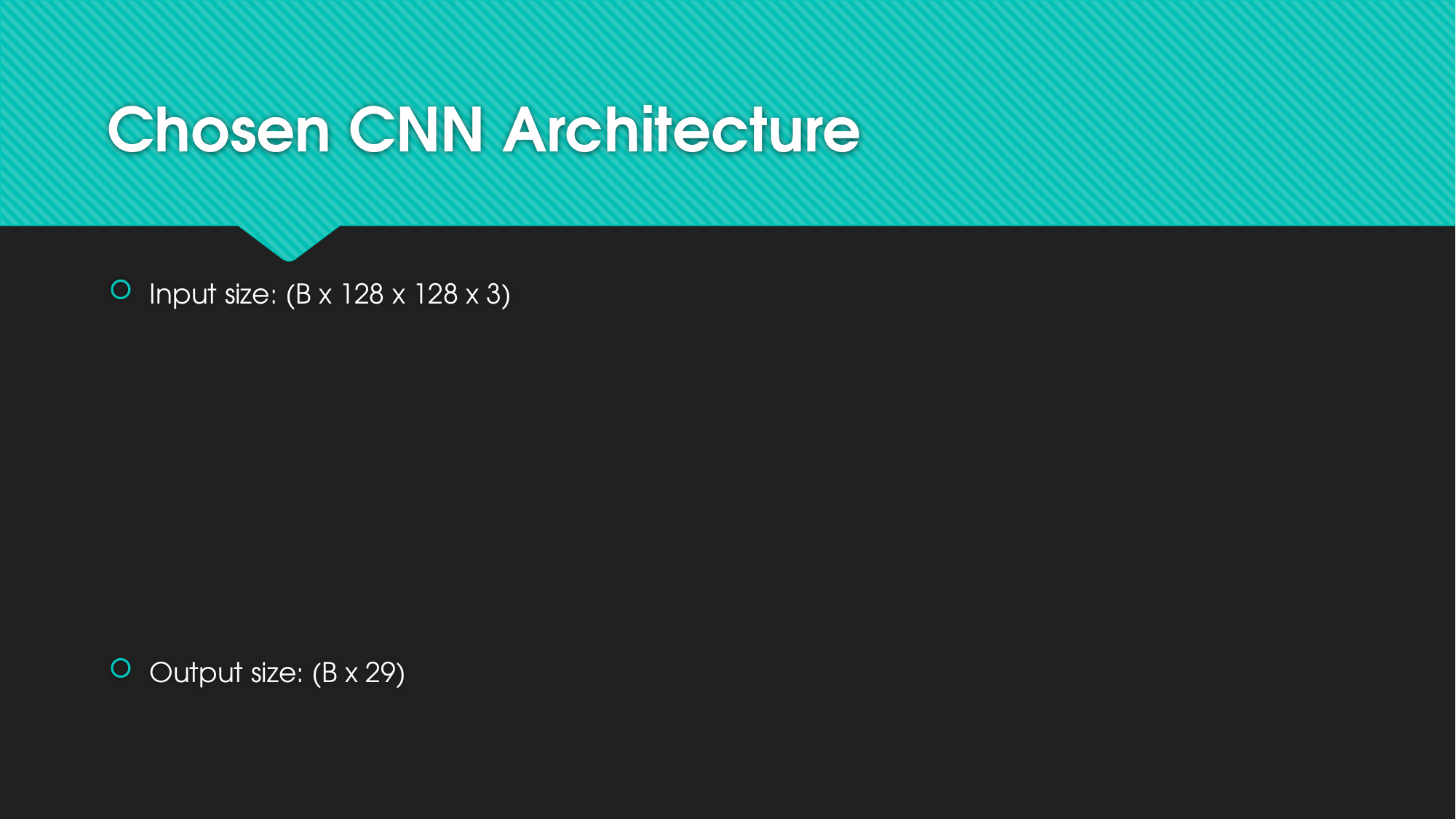

# Chosen CNN Architecture
Input size: (B x 128 x 128 x 3)

Output size: (B x 29)